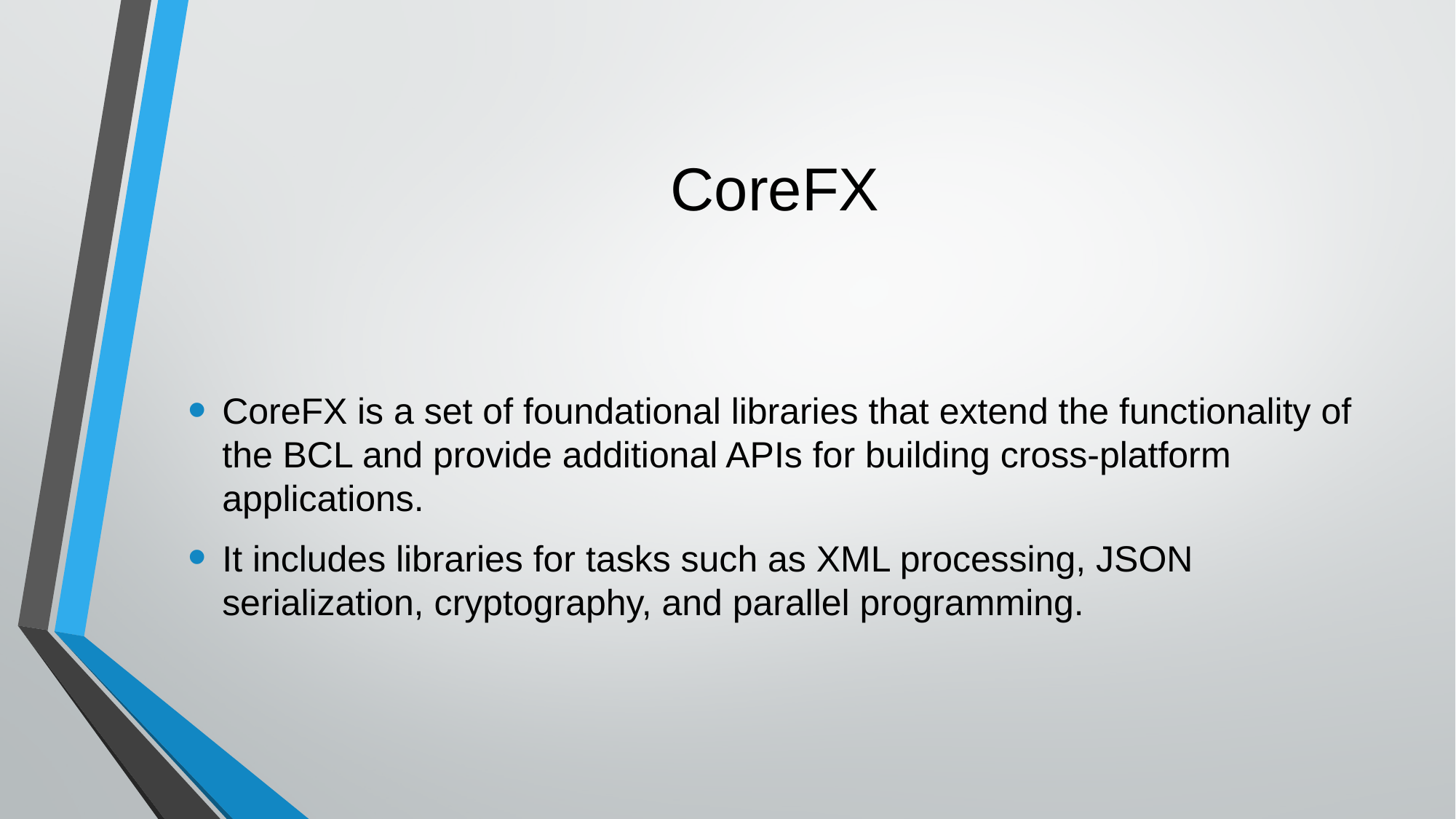

# CoreFX
CoreFX is a set of foundational libraries that extend the functionality of the BCL and provide additional APIs for building cross-platform applications.
It includes libraries for tasks such as XML processing, JSON serialization, cryptography, and parallel programming.